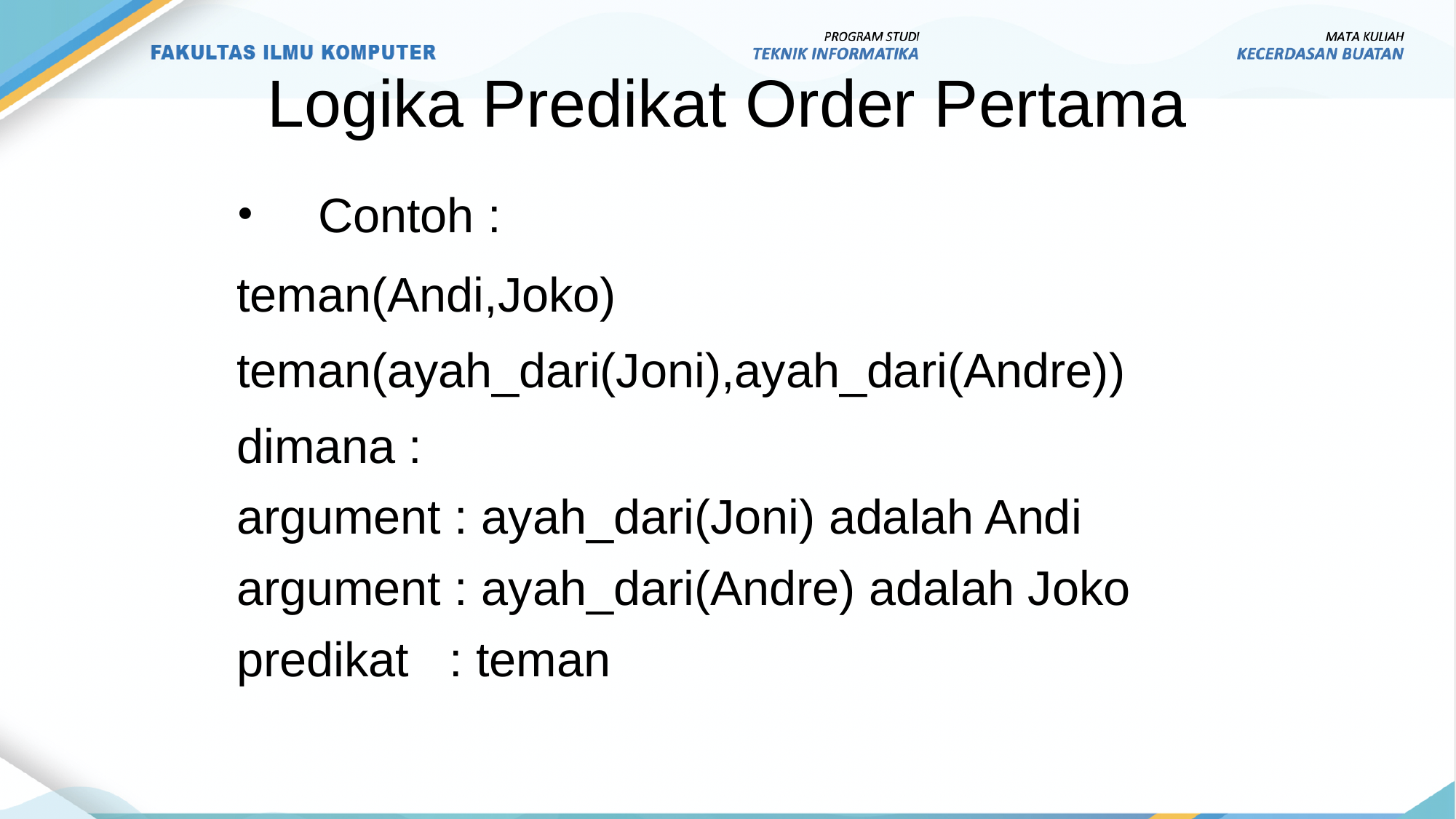

Logika Predikat Order Pertama
Contoh :
teman(Andi,Joko)
teman(ayah_dari(Joni),ayah_dari(Andre))
dimana :
argument : ayah_dari(Joni) adalah Andi
argument : ayah_dari(Andre) adalah Joko
predikat   : teman